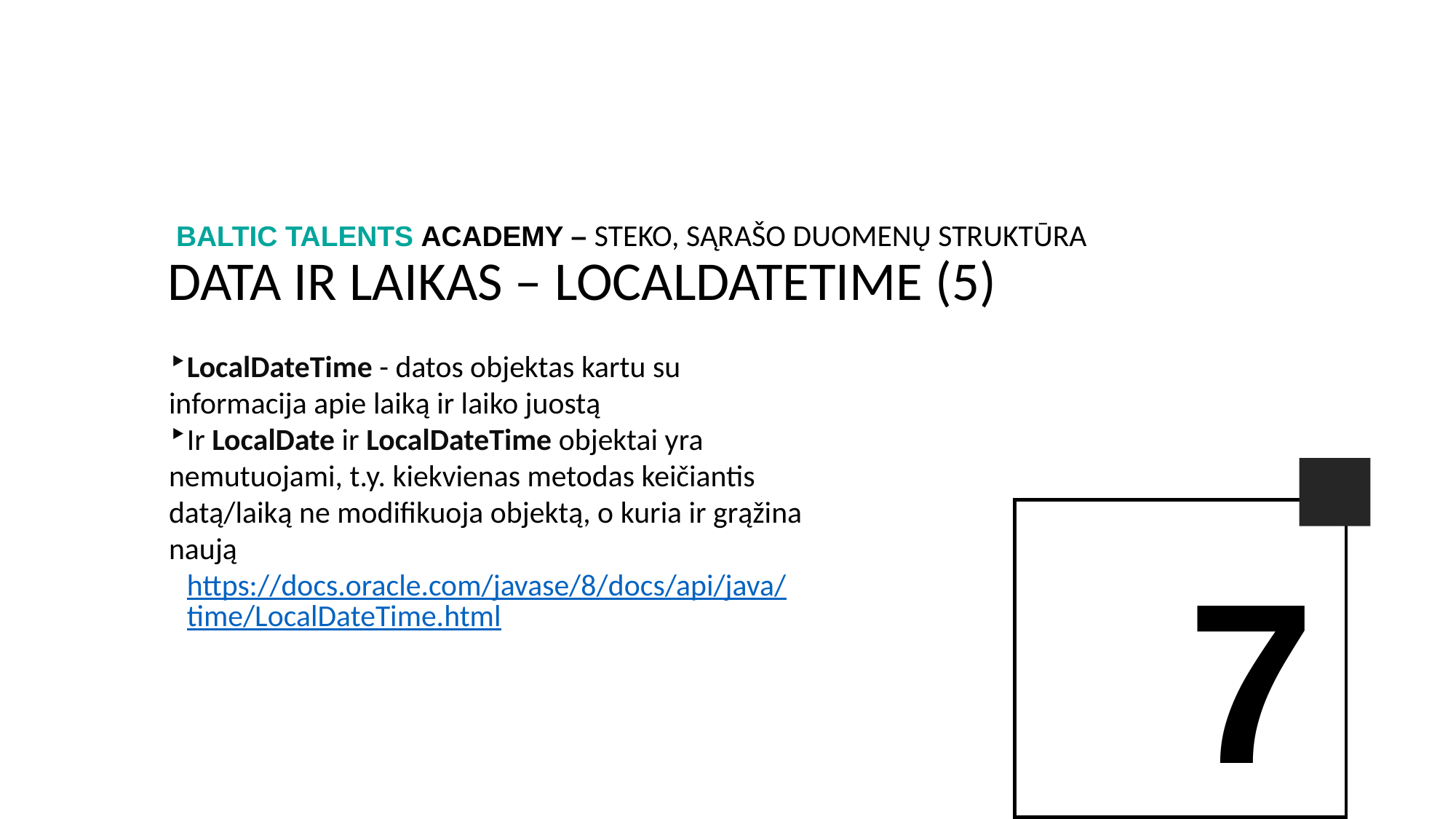

BALTIc TALENTs AcADEMy – Steko, Sąrašo duomenų struktūra

data ir laikas – localdatetime (5)
LocalDateTime - datos objektas kartu su informacija apie laiką ir laiko juostą
Ir LocalDate ir LocalDateTime objektai yra nemutuojami, t.y. kiekvienas metodas keičiantis datą/laiką ne modifikuoja objektą, o kuria ir grąžina naują
https://docs.oracle.com/javase/8/docs/api/java/time/LocalDateTime.html

7